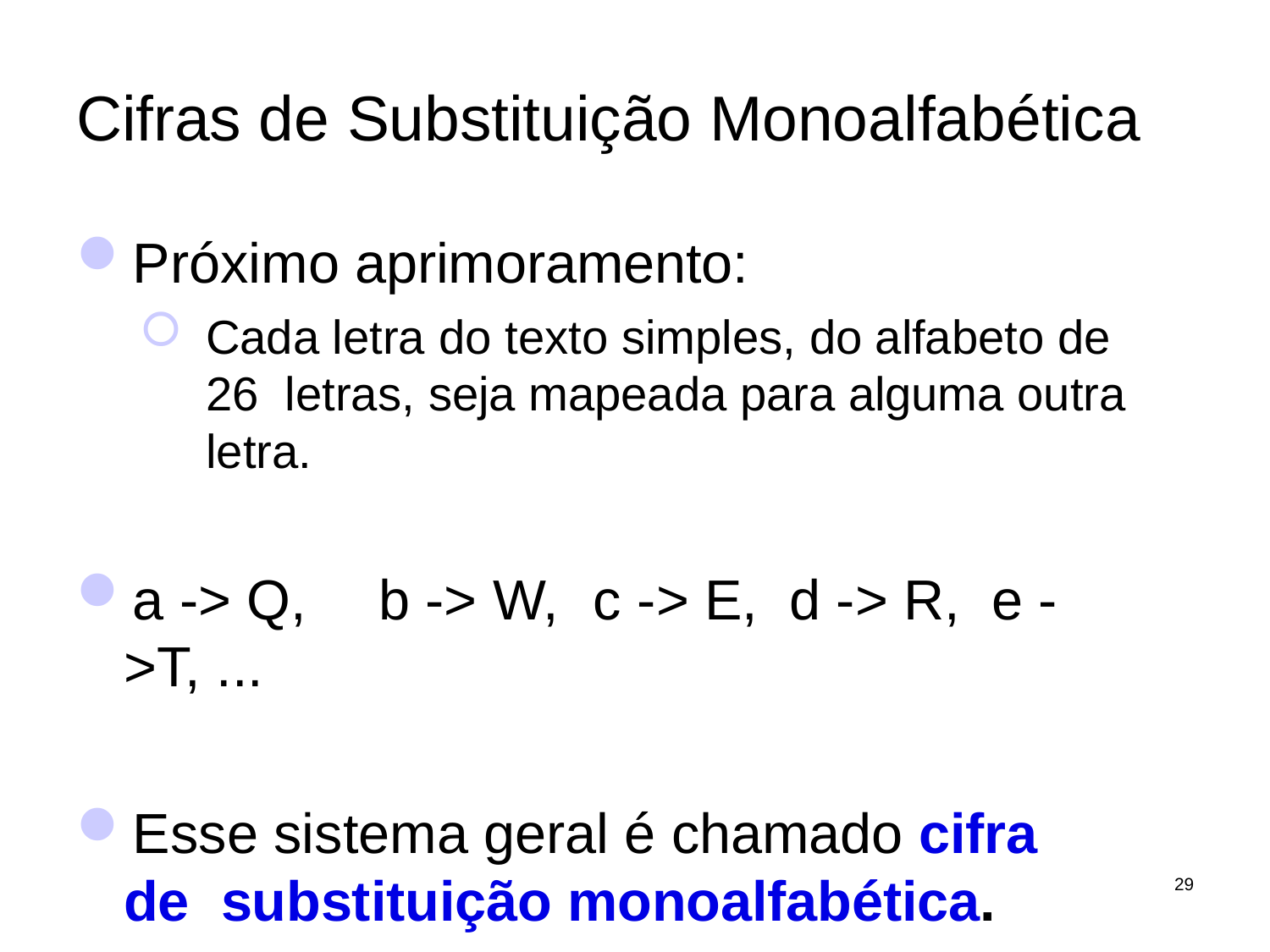

# Cifras de Substituição Monoalfabética
Próximo aprimoramento:
Cada letra do texto simples, do alfabeto de 26  letras, seja mapeada para alguma outra letra.

a -> Q,	b -> W,	c -> E,	d -> R,	e ->T, ...

Esse sistema geral é chamado cifra de  substituição monoalfabética.
29